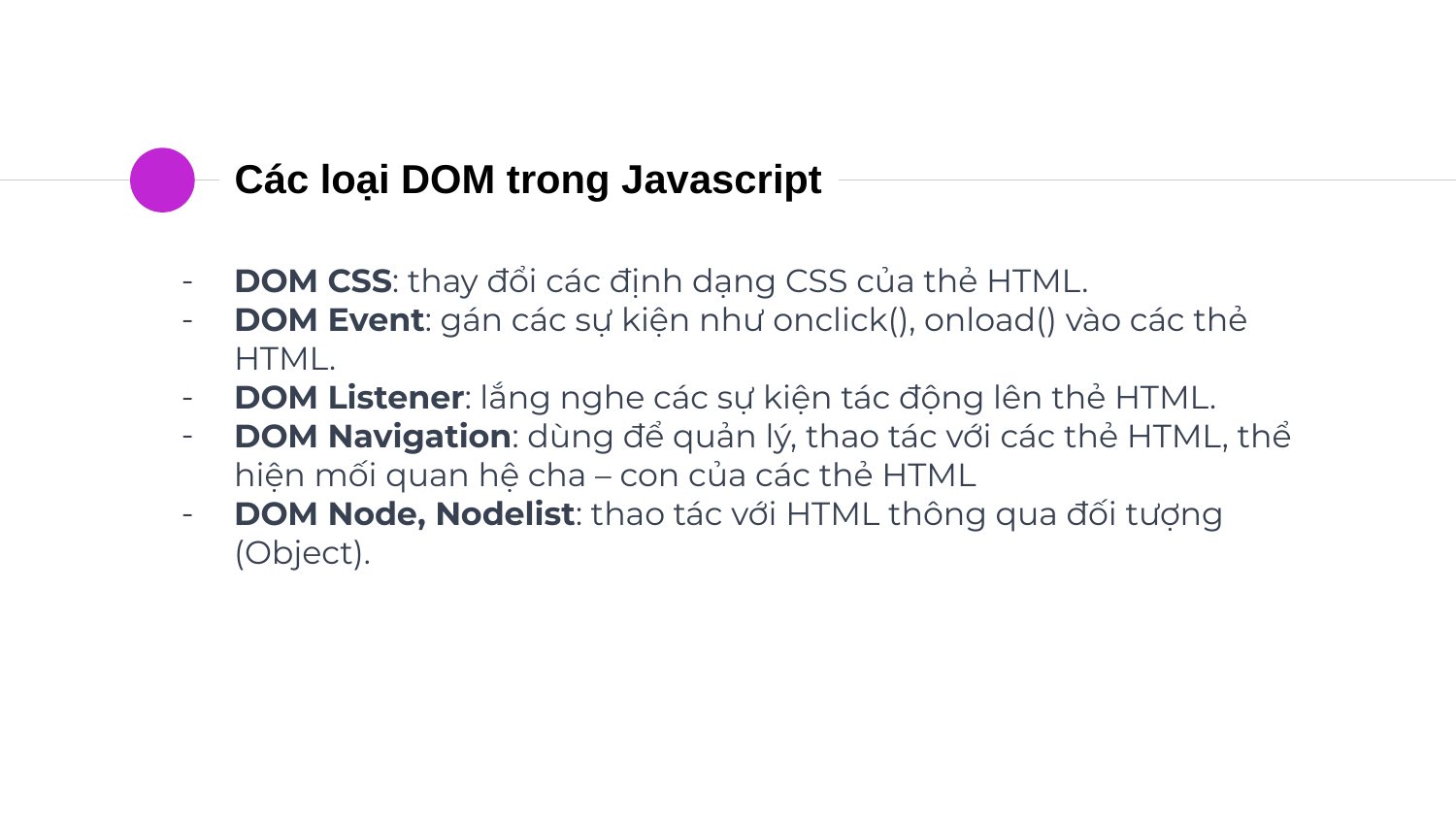

# Các loại DOM trong Javascript
DOM CSS: thay đổi các định dạng CSS của thẻ HTML.
DOM Event: gán các sự kiện như onclick(), onload() vào các thẻ HTML.
DOM Listener: lắng nghe các sự kiện tác động lên thẻ HTML.
DOM Navigation: dùng để quản lý, thao tác với các thẻ HTML, thể hiện mối quan hệ cha – con của các thẻ HTML
DOM Node, Nodelist: thao tác với HTML thông qua đối tượng (Object).